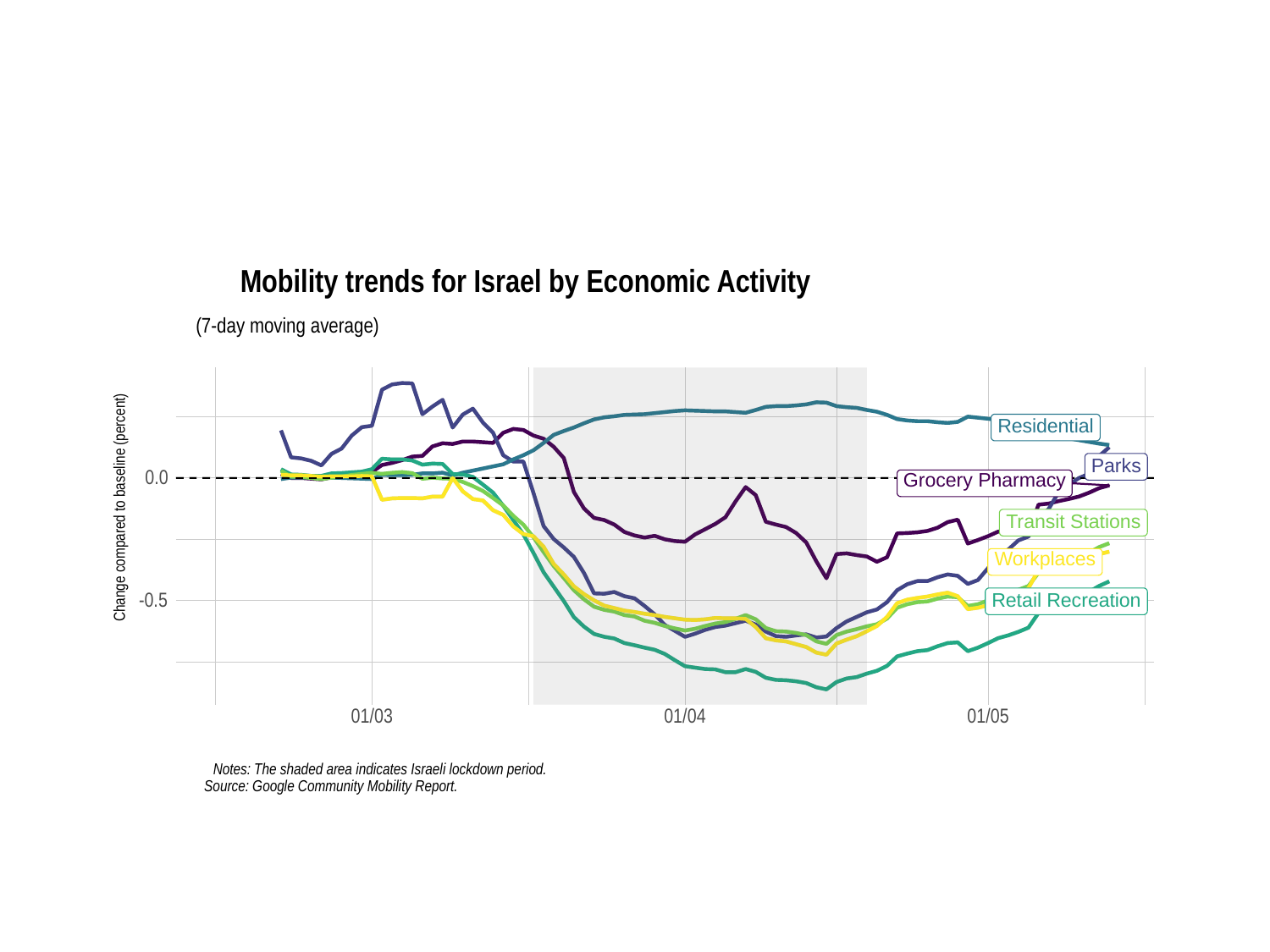

Mobility trends for Israel by Economic Activity
(7-day moving average)

Residential

Parks

0.0

Grocery Pharmacy

Change compared to baseline (percent)

Transit Stations

Workplaces

-0.5
Retail Recreation

01/03
01/04
01/05
Notes: The shaded area indicates Israeli lockdown period.
Source: Google Community Mobility Report.